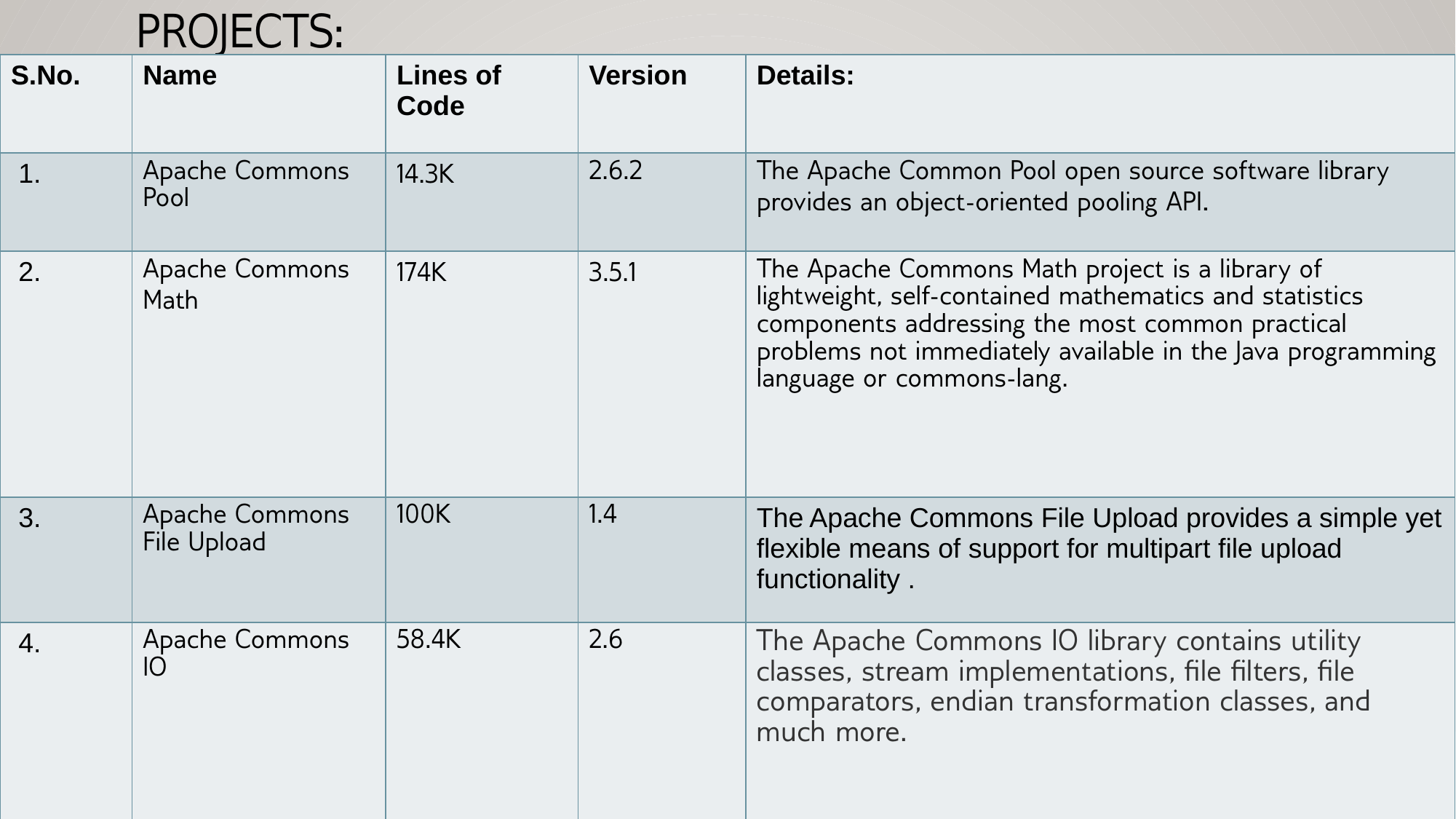

# PROJECTS:
| S.No. | Name | Lines of Code | Version | Details: |
| --- | --- | --- | --- | --- |
| 1. | Apache Commons Pool | 14.3K | 2.6.2 | The Apache Common Pool open source software library provides an object-oriented pooling API. |
| 2. | Apache Commons Math | 174K | 3.5.1 | The Apache Commons Math project is a library of lightweight, self-contained mathematics and statistics components addressing the most common practical problems not immediately available in the Java programming language or commons-lang. |
| 3. | Apache Commons File Upload | 100K | 1.4 | The Apache Commons File Upload provides a simple yet flexible means of support for multipart file upload functionality . |
| 4. | Apache Commons IO | 58.4K | 2.6 | The Apache Commons IO library contains utility classes, stream implementations, file filters, file comparators, endian transformation classes, and much more. |
| 5. | Apache Commons Collections4 | 270k | 4.4 | The Java collection was a major addition in JDK 1.2. It added many powerful data structures that accelerate development of most significant Java applications. |